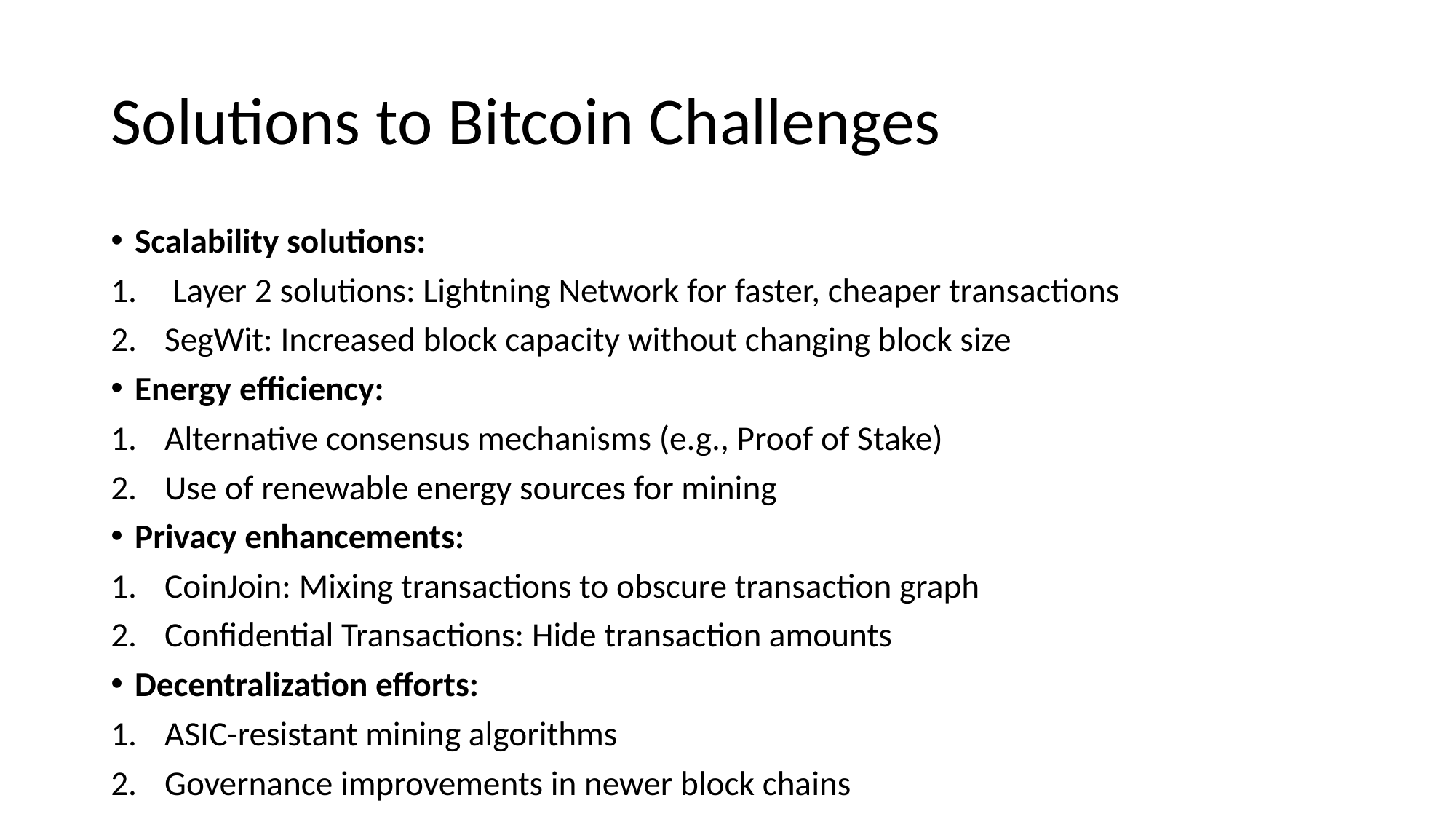

# Solutions to Bitcoin Challenges
Scalability solutions:
 Layer 2 solutions: Lightning Network for faster, cheaper transactions
SegWit: Increased block capacity without changing block size
Energy efficiency:
Alternative consensus mechanisms (e.g., Proof of Stake)
Use of renewable energy sources for mining
Privacy enhancements:
CoinJoin: Mixing transactions to obscure transaction graph
Confidential Transactions: Hide transaction amounts
Decentralization efforts:
ASIC-resistant mining algorithms
Governance improvements in newer block chains